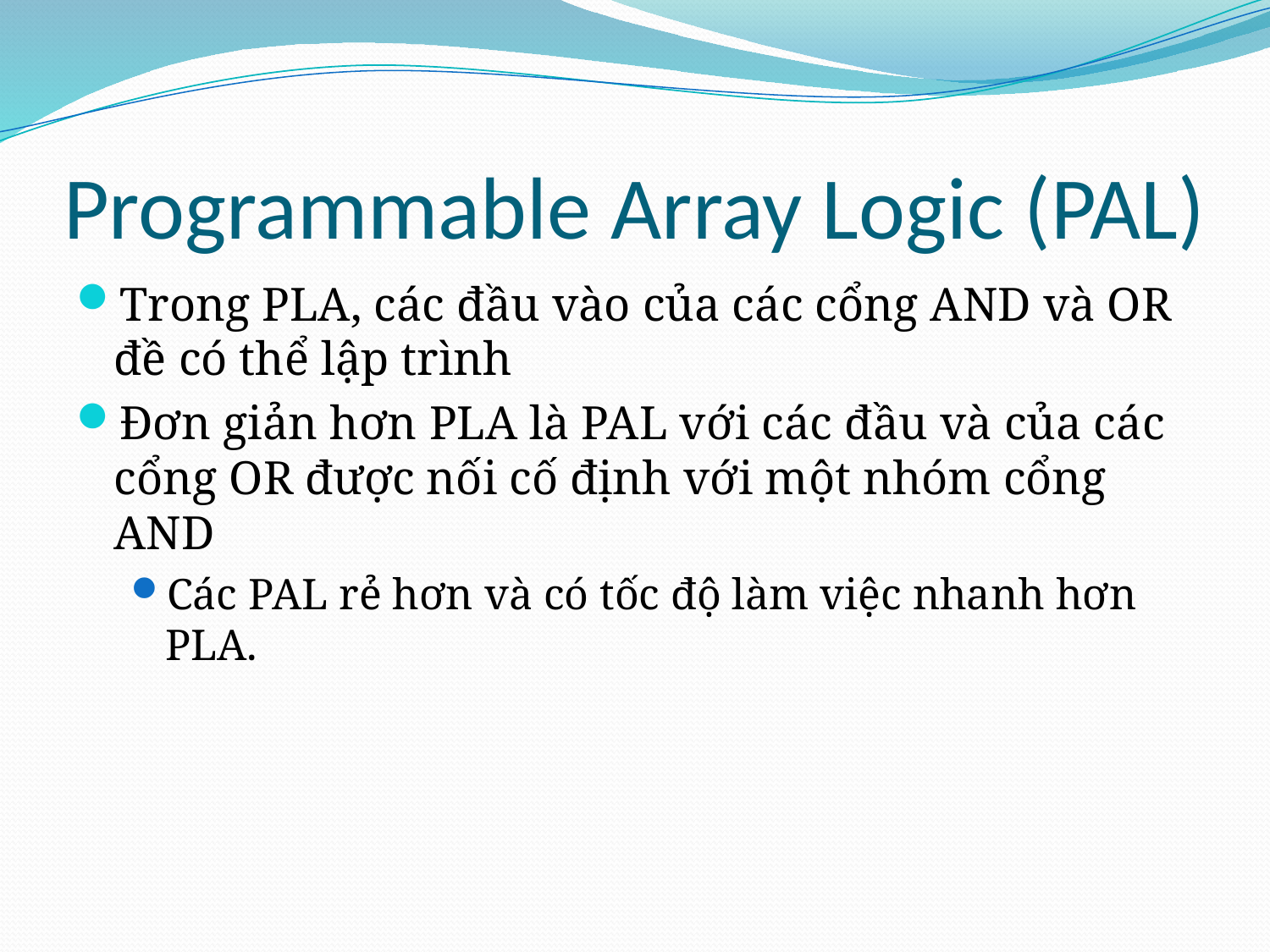

# Programmable Array Logic (PAL)
Trong PLA, các đầu vào của các cổng AND và OR đề có thể lập trình
Đơn giản hơn PLA là PAL với các đầu và của các cổng OR được nối cố định với một nhóm cổng AND
Các PAL rẻ hơn và có tốc độ làm việc nhanh hơn PLA.